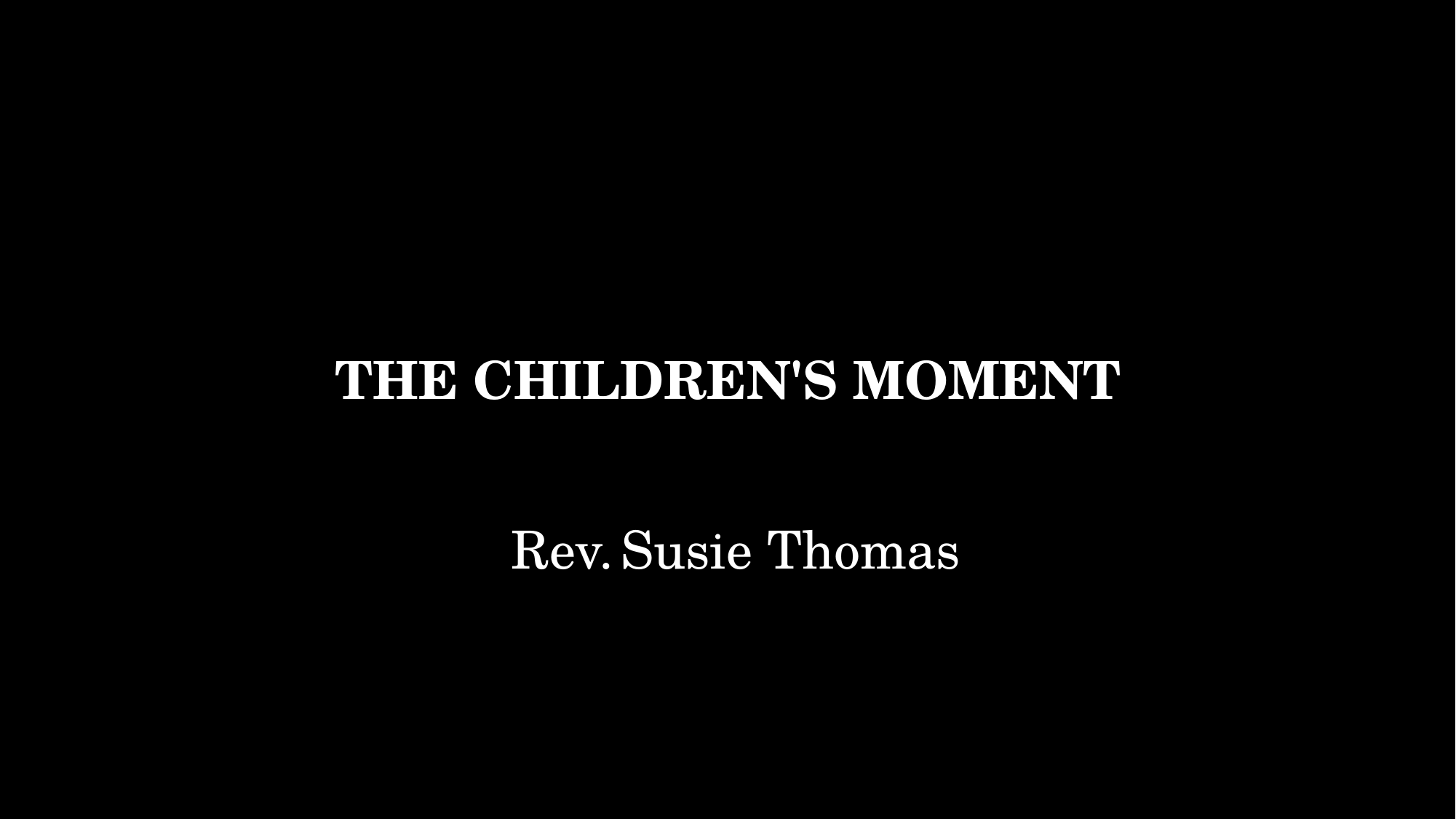

# THE CHILDREN'S MOMENT Rev. Susie Thomas